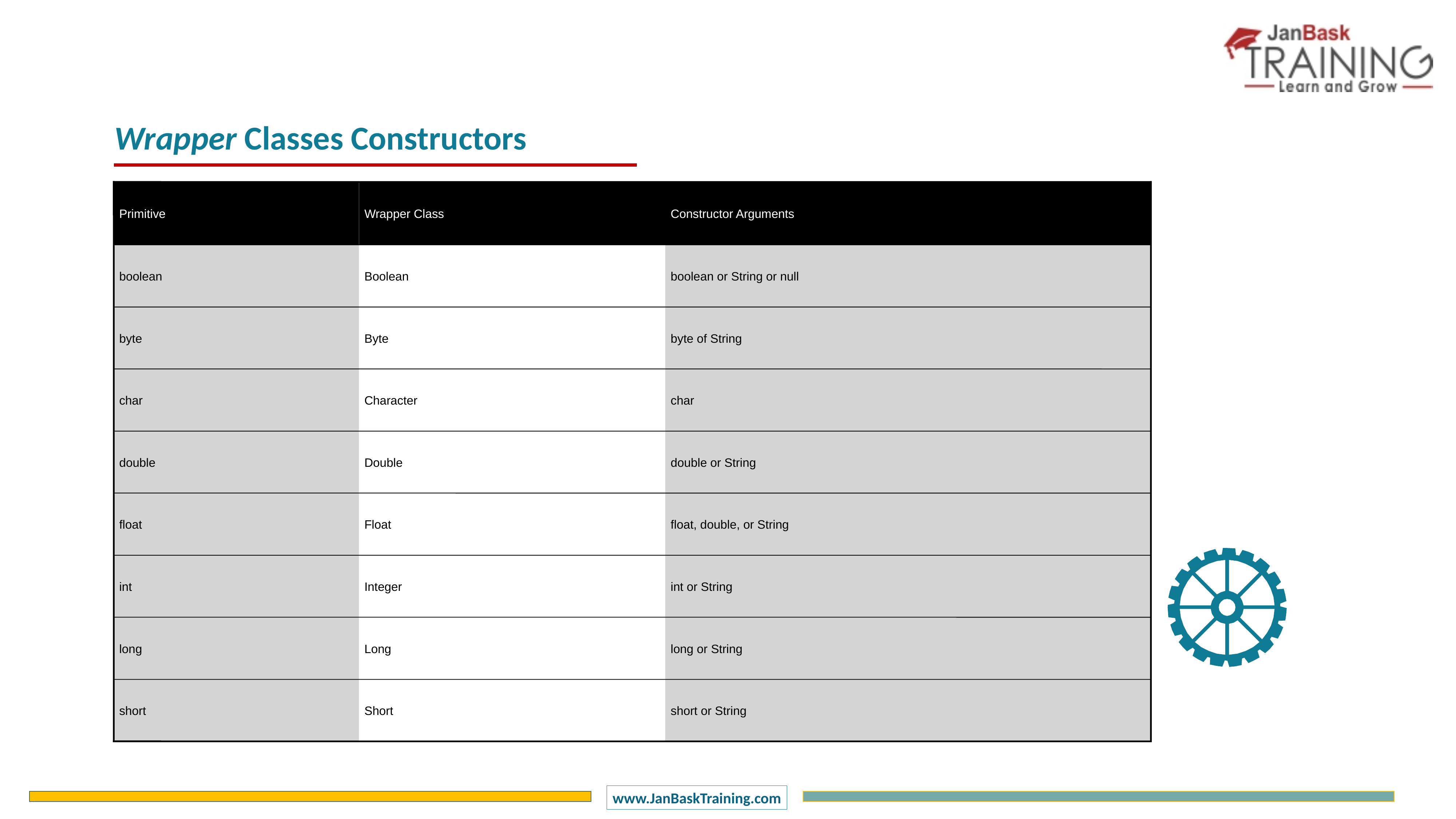

Wrapper Classes Constructors
Primitive

Wrapper Class
Constructor Arguments

boolean

Boolean
boolean or String or null
byte

Byte
byte of String
char

Character
char
double

Double
double or String
float

Float
float, double, or String
int

Integer
int or String
long

Long
long or String
short

Short
short or String